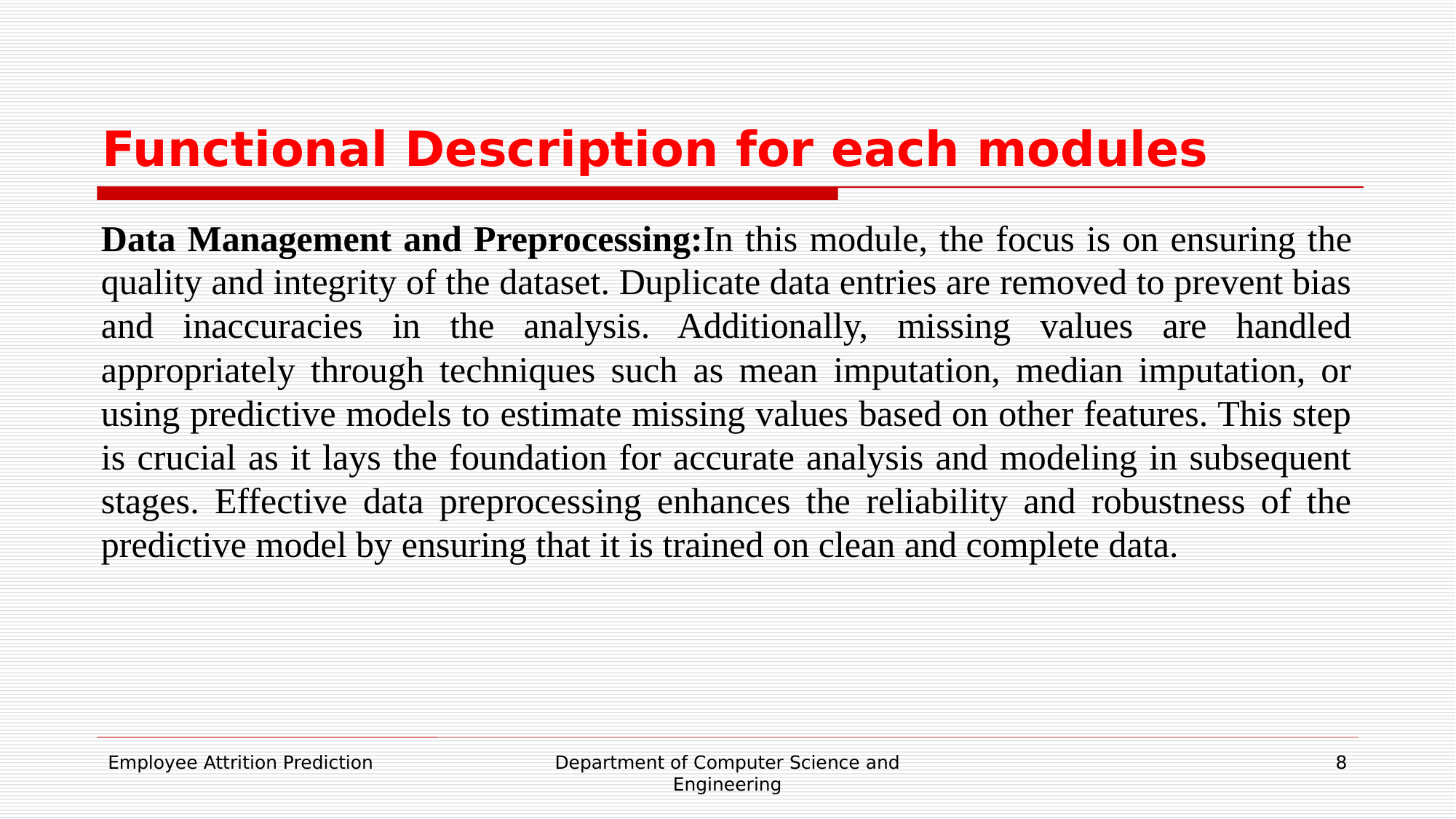

# Functional Description for each modules
Data Management and Preprocessing:In this module, the focus is on ensuring the quality and integrity of the dataset. Duplicate data entries are removed to prevent bias and inaccuracies in the analysis. Additionally, missing values are handled appropriately through techniques such as mean imputation, median imputation, or using predictive models to estimate missing values based on other features. This step is crucial as it lays the foundation for accurate analysis and modeling in subsequent stages. Effective data preprocessing enhances the reliability and robustness of the predictive model by ensuring that it is trained on clean and complete data.

Employee Attrition Prediction
Department of Computer Science and Engineering
8